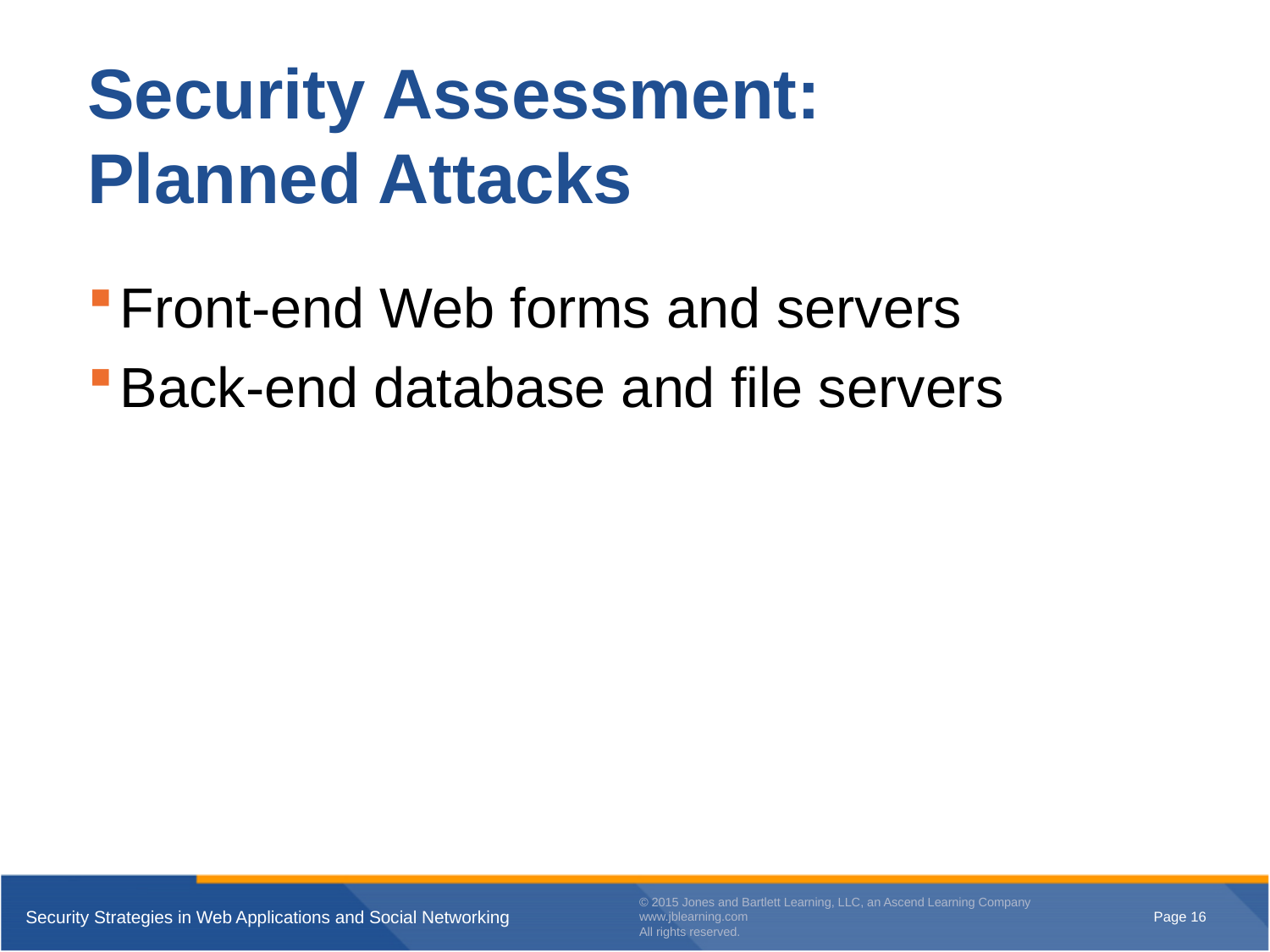

# Security Assessment: Planned Attacks
Front-end Web forms and servers
Back-end database and file servers